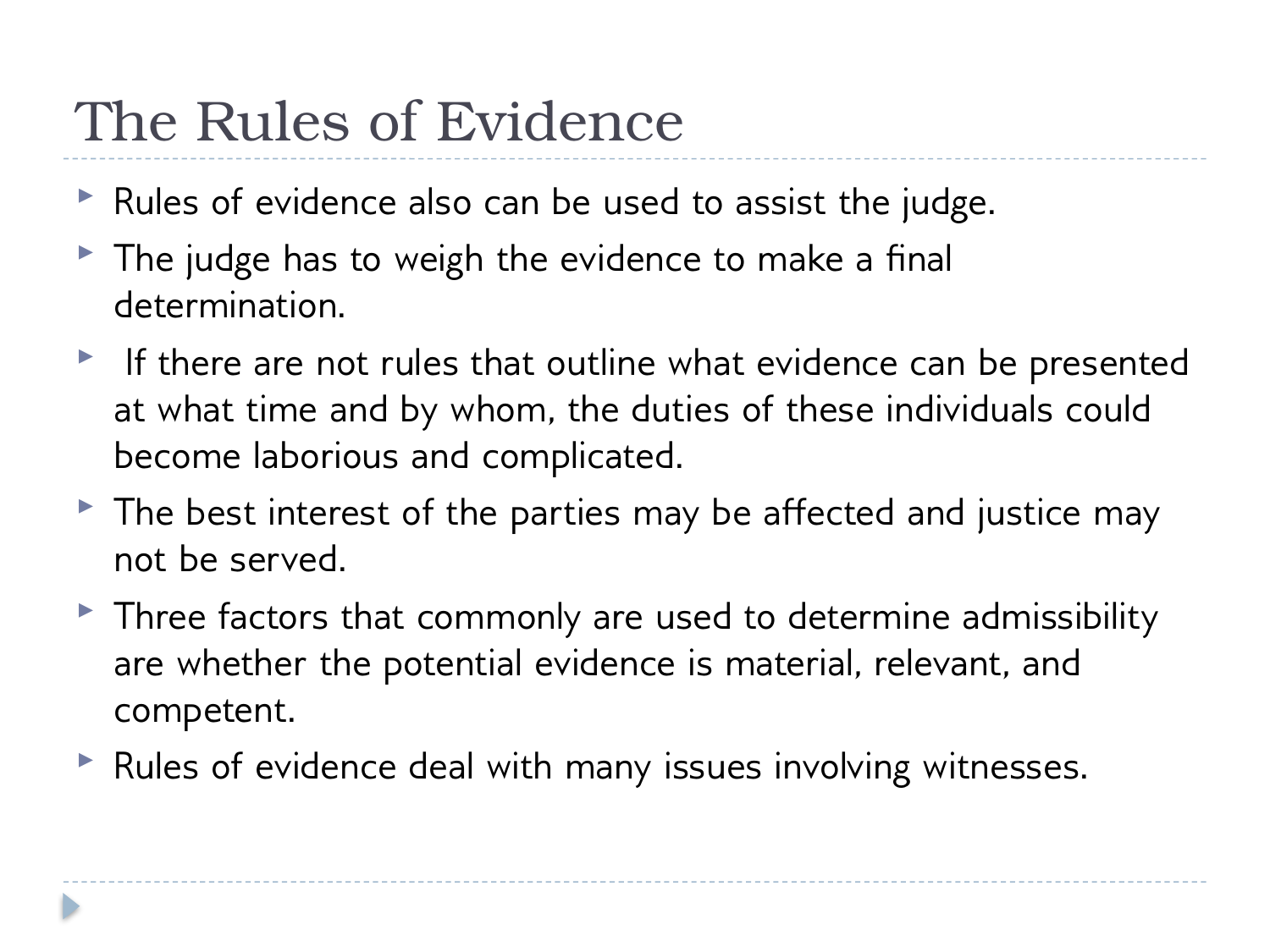

# The Rules of Evidence
Rules of evidence also can be used to assist the judge.
The judge has to weigh the evidence to make a final determination.
 If there are not rules that outline what evidence can be presented at what time and by whom, the duties of these individuals could become laborious and complicated.
The best interest of the parties may be affected and justice may not be served.
Three factors that commonly are used to determine admissibility are whether the potential evidence is material, relevant, and competent.
Rules of evidence deal with many issues involving witnesses.